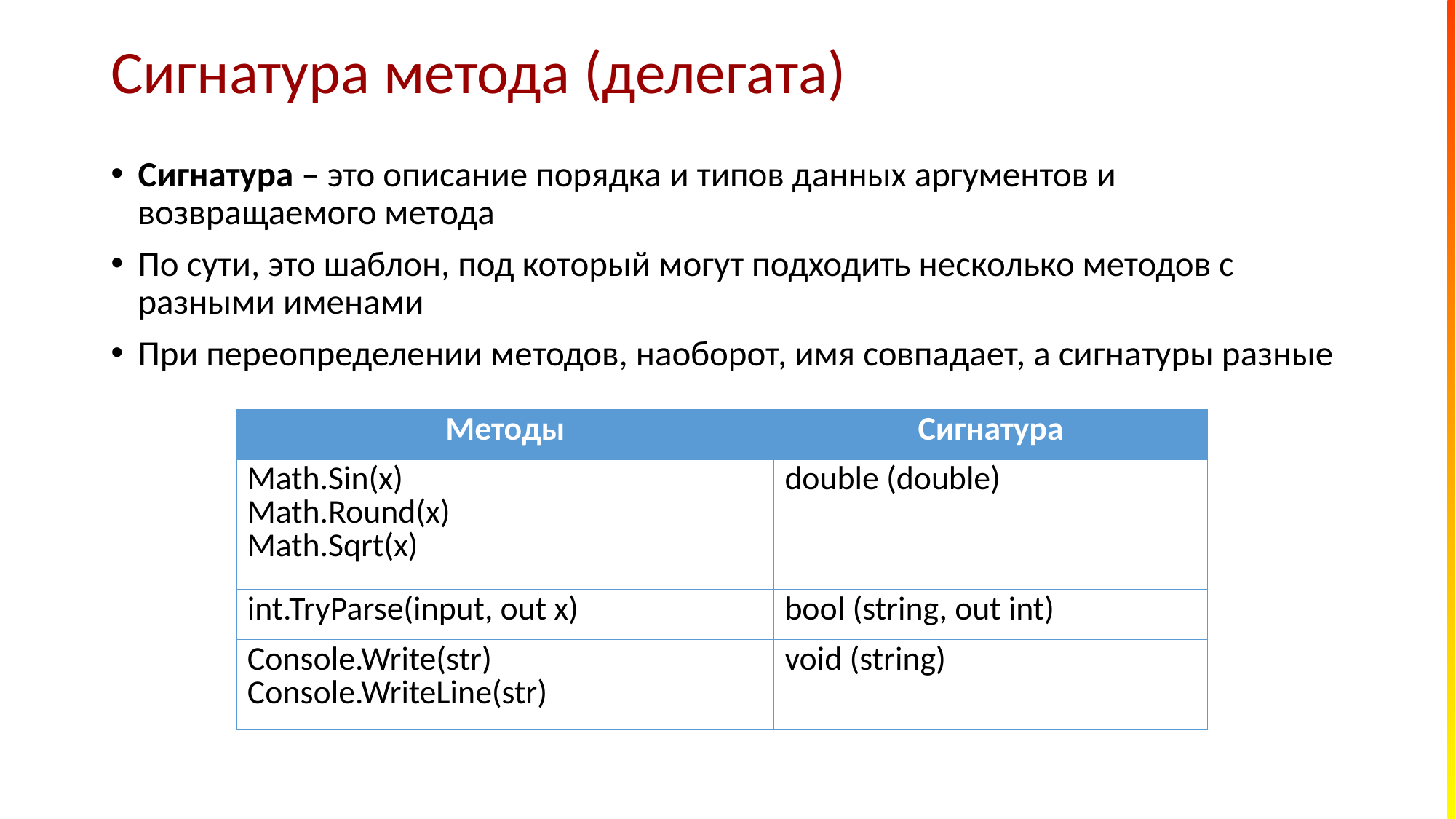

# Сигнатура метода (делегата)
Сигнатура – это описание порядка и типов данных аргументов и возвращаемого метода
По сути, это шаблон, под который могут подходить несколько методов с разными именами
При переопределении методов, наоборот, имя совпадает, а сигнатуры разные
| Методы | Сигнатура |
| --- | --- |
| Math.Sin(x) Math.Round(x) Math.Sqrt(x) | double (double) |
| int.TryParse(input, out x) | bool (string, out int) |
| Console.Write(str) Console.WriteLine(str) | void (string) |